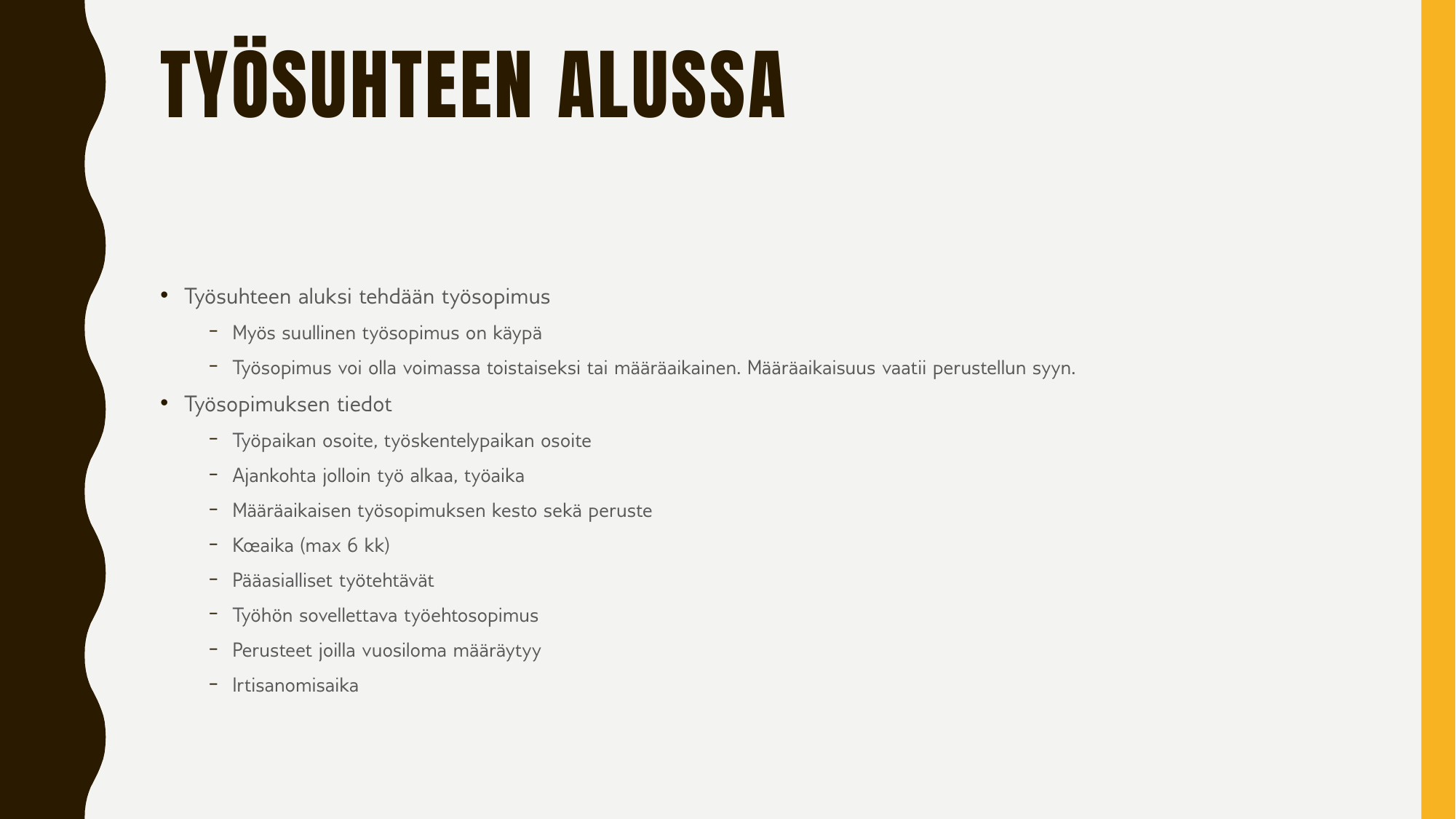

# Työsuhteen alussa
Työsuhteen aluksi tehdään työsopimus
Myös suullinen työsopimus on käypä
Työsopimus voi olla voimassa toistaiseksi tai määräaikainen. Määräaikaisuus vaatii perustellun syyn.
Työsopimuksen tiedot
Työpaikan osoite, työskentelypaikan osoite
Ajankohta jolloin työ alkaa, työaika
Määräaikaisen työsopimuksen kesto sekä peruste
Koeaika (max 6 kk)
Pääasialliset työtehtävät
Työhön sovellettava työehtosopimus
Perusteet joilla vuosiloma määräytyy
Irtisanomisaika